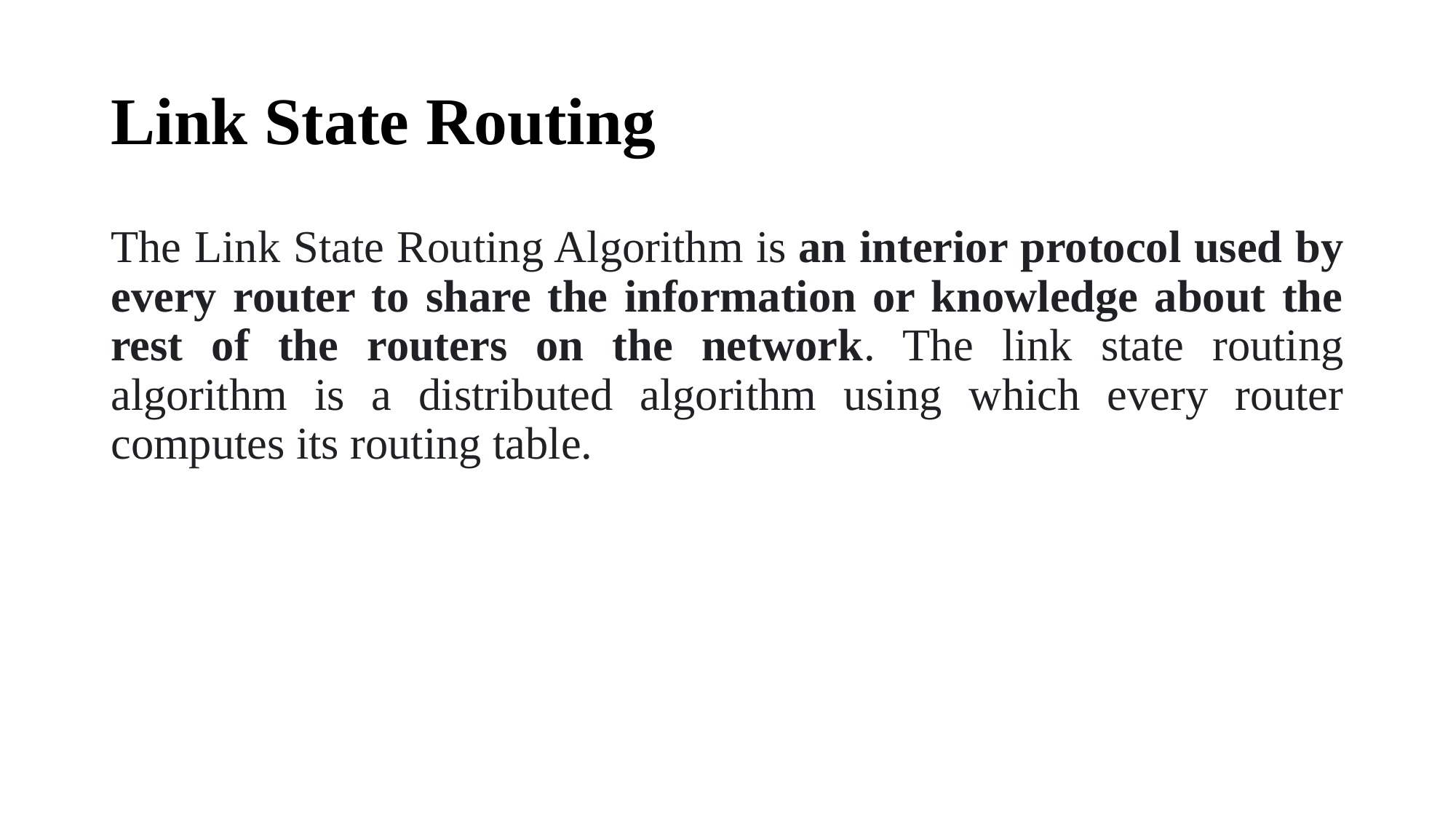

# Link State Routing
The Link State Routing Algorithm is an interior protocol used by every router to share the information or knowledge about the rest of the routers on the network. The link state routing algorithm is a distributed algorithm using which every router computes its routing table.